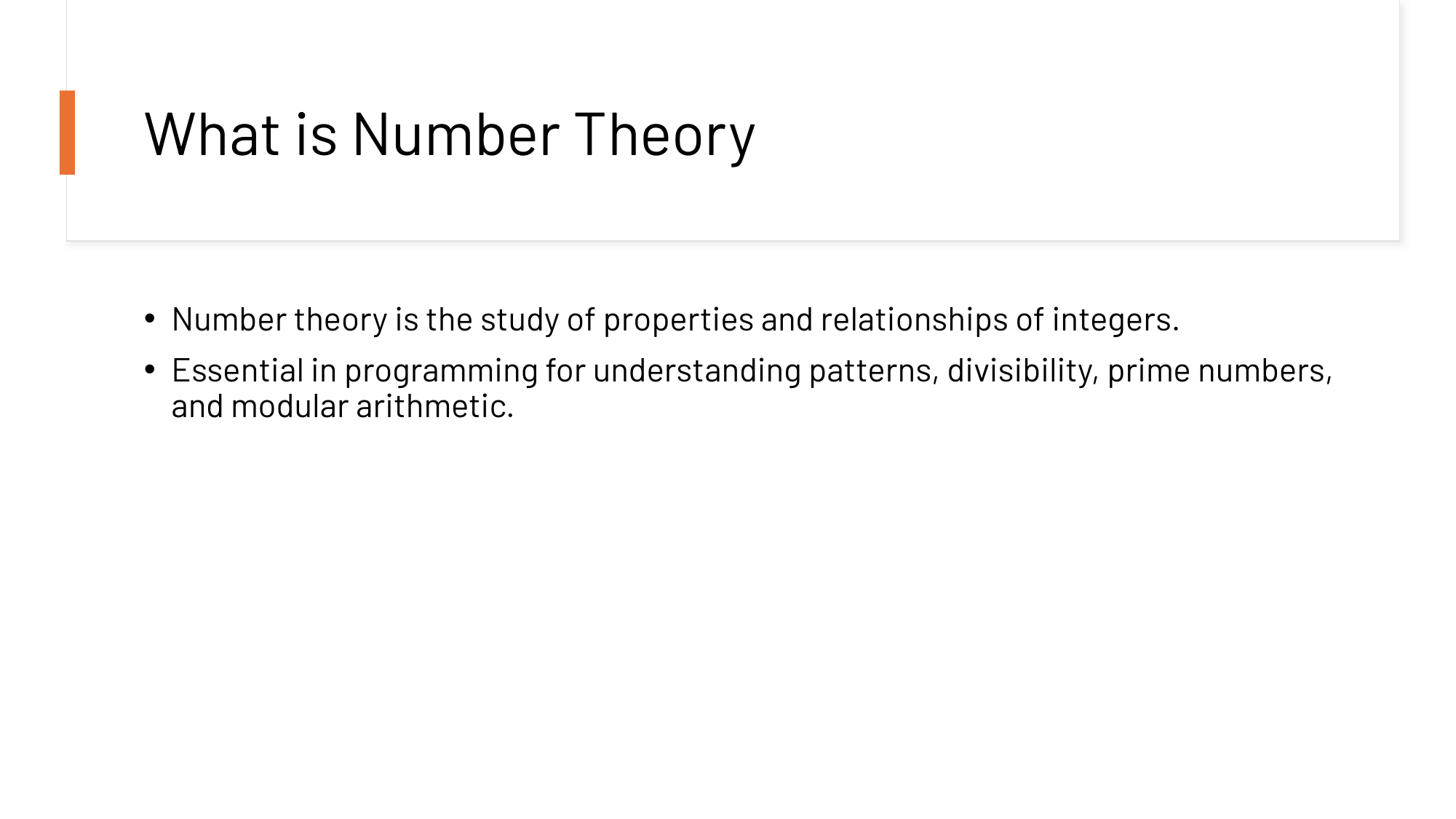

# What is Number Theory

Number theory is the study of properties and relationships of integers.
Essential in programming for understanding patterns, divisibility, prime numbers, and modular arithmetic.